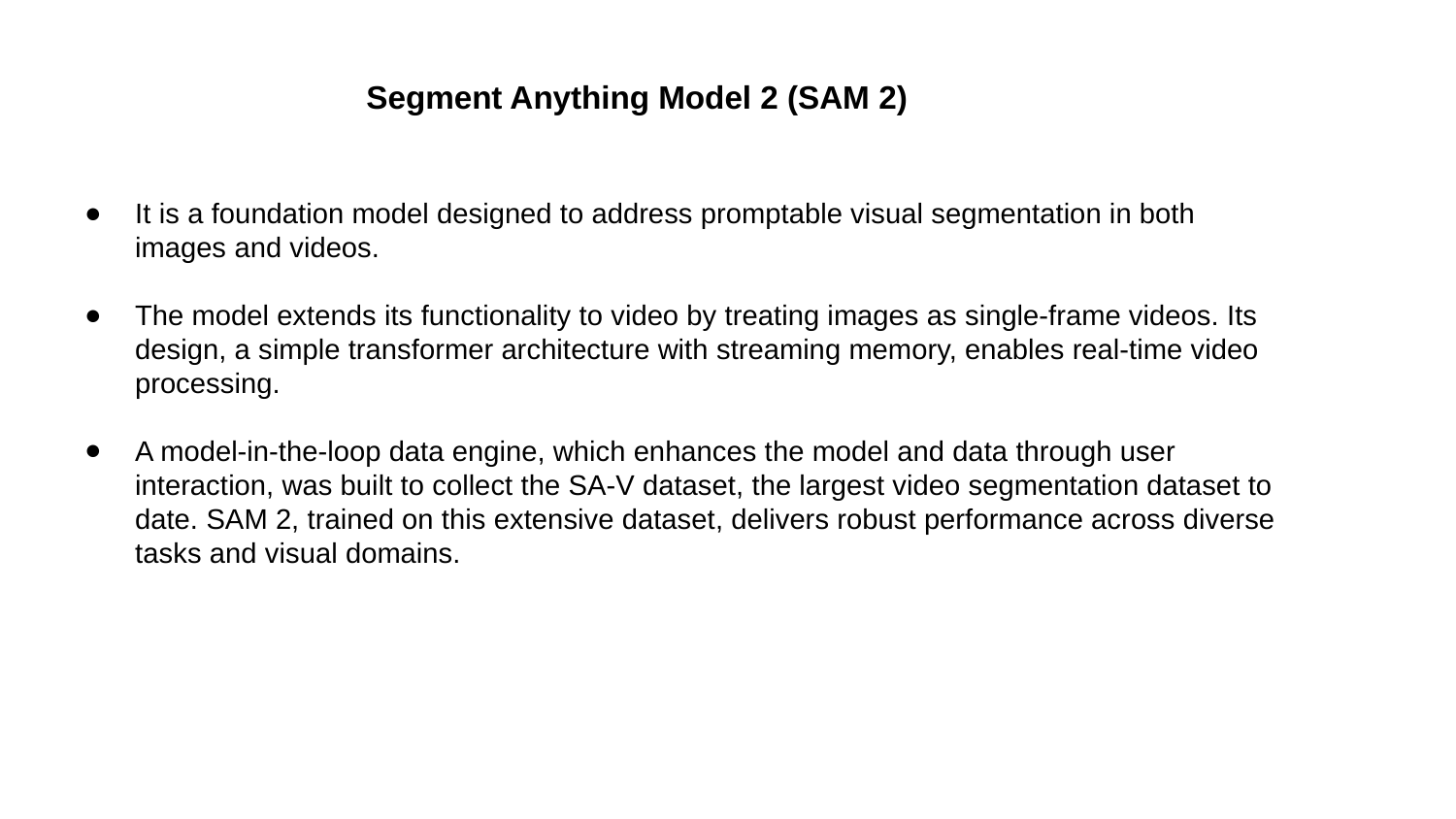

Segment Anything Model 2 (SAM 2)

It is a foundation model designed to address promptable visual segmentation in both images and videos.

The model extends its functionality to video by treating images as single-frame videos. Its design, a simple transformer architecture with streaming memory, enables real-time video processing.

A model-in-the-loop data engine, which enhances the model and data through user interaction, was built to collect the SA-V dataset, the largest video segmentation dataset to date. SAM 2, trained on this extensive dataset, delivers robust performance across diverse tasks and visual domains.